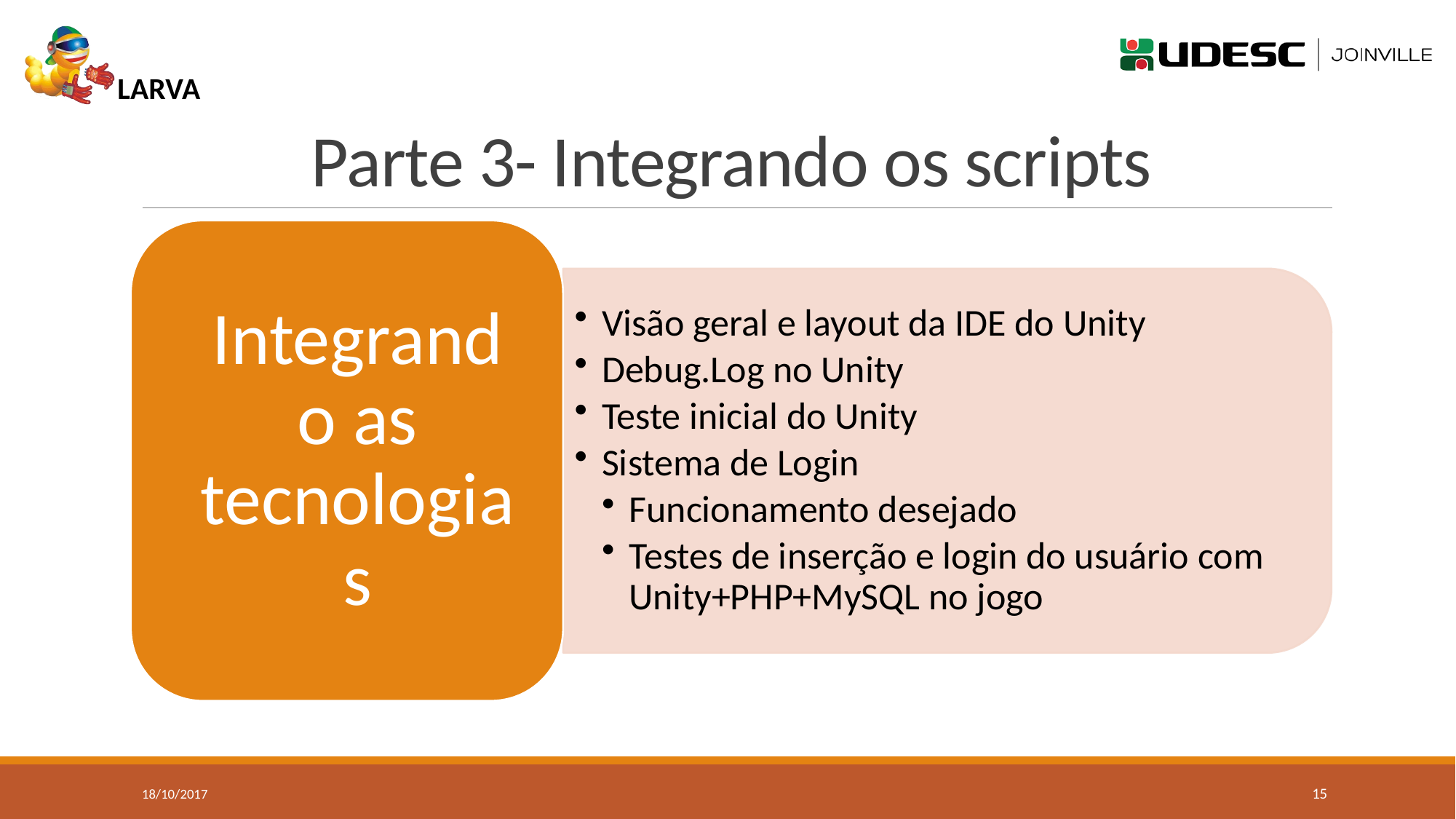

# Parte 3- Integrando os scripts
Visão geral e layout da IDE do Unity
Debug.Log no Unity
Teste inicial do Unity
Sistema de Login
Funcionamento desejado
Testes de inserção e login do usuário com Unity+PHP+MySQL no jogo
Integrando as tecnologias
18/10/2017
15